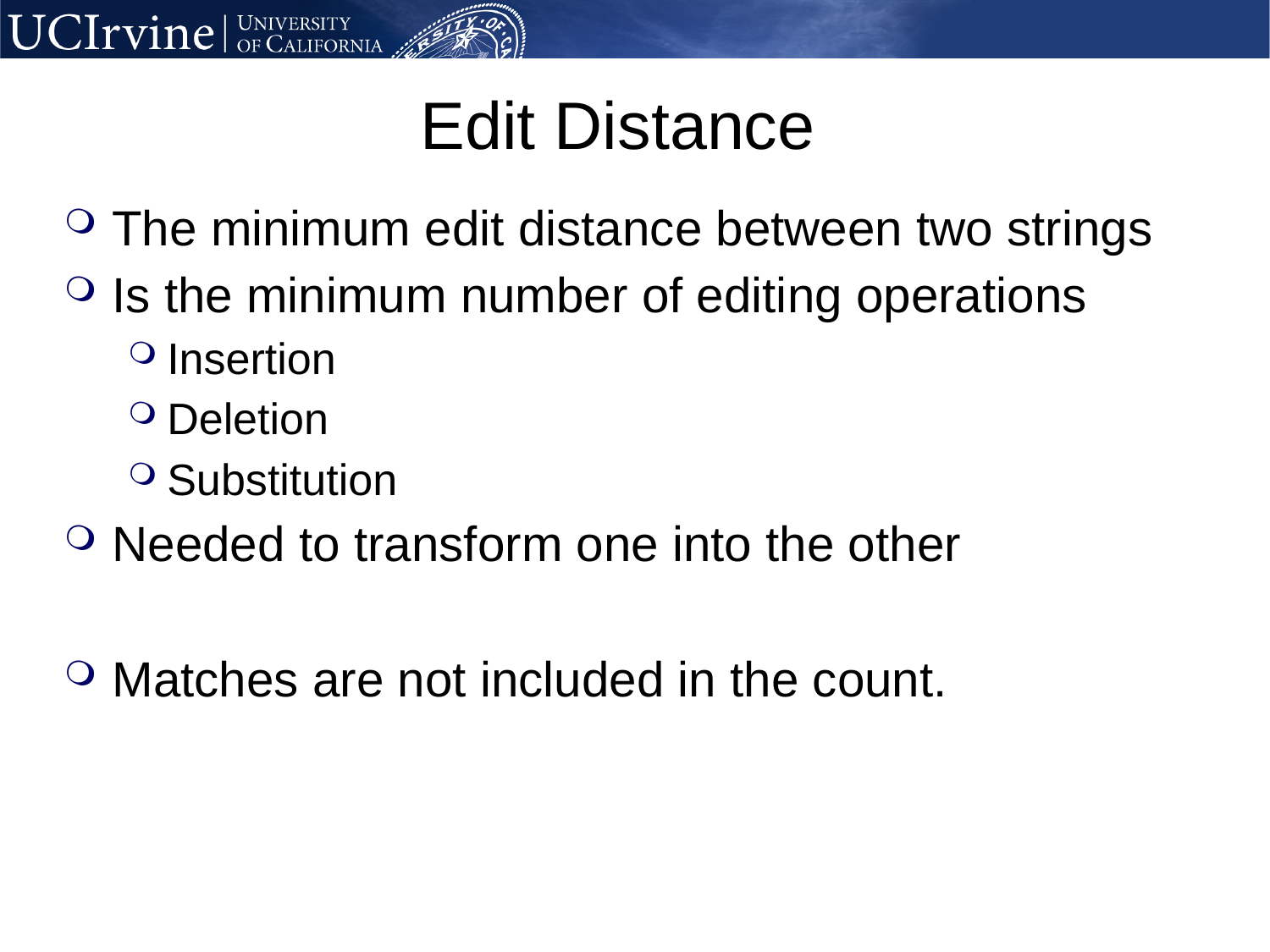

# Edit Distance
The minimum edit distance between two strings
Is the minimum number of editing operations
Insertion
Deletion
Substitution
Needed to transform one into the other

Matches are not included in the count.